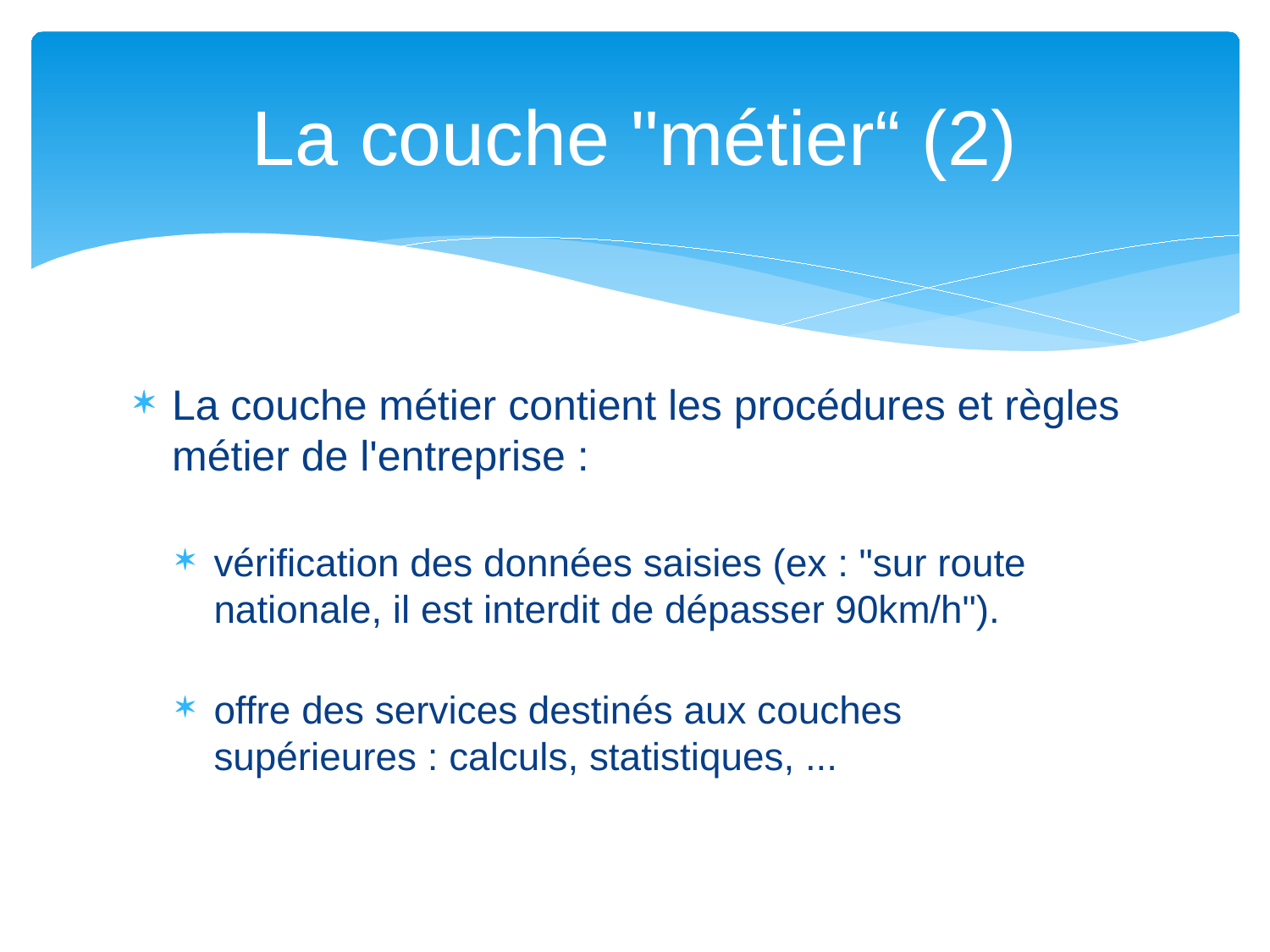

# La couche "métier“ (2)
La couche métier contient les procédures et règles métier de l'entreprise :
vérification des données saisies (ex : "sur route nationale, il est interdit de dépasser 90km/h").
offre des services destinés aux couches supérieures : calculs, statistiques, ...